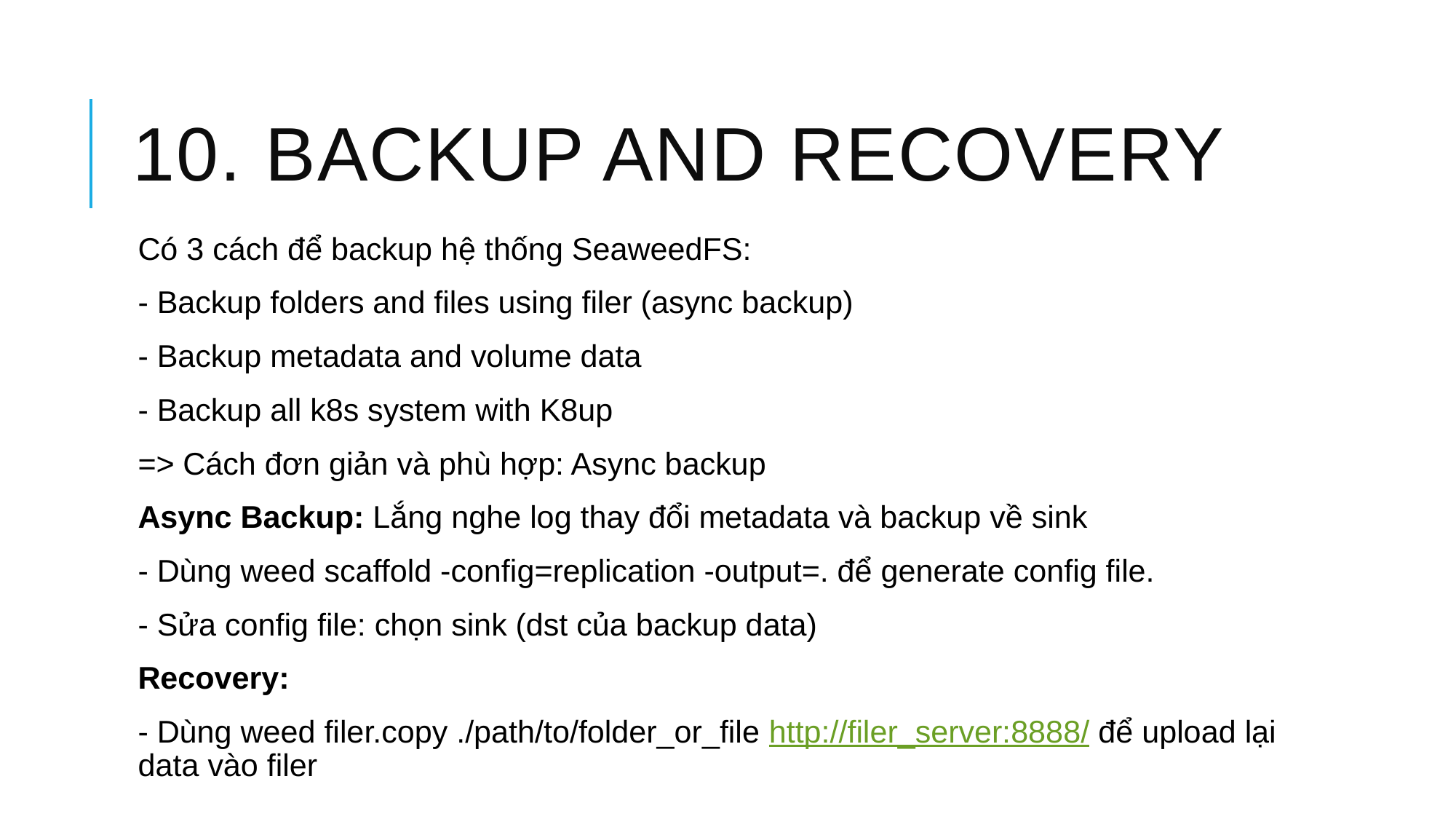

# 10. Backup and recovery
Có 3 cách để backup hệ thống SeaweedFS:
- Backup folders and files using filer (async backup)
- Backup metadata and volume data
- Backup all k8s system with K8up
=> Cách đơn giản và phù hợp: Async backup
Async Backup: Lắng nghe log thay đổi metadata và backup về sink
- Dùng weed scaffold -config=replication -output=. để generate config file.
- Sửa config file: chọn sink (dst của backup data)
Recovery:
- Dùng weed filer.copy ./path/to/folder_or_file http://filer_server:8888/ để upload lại data vào filer